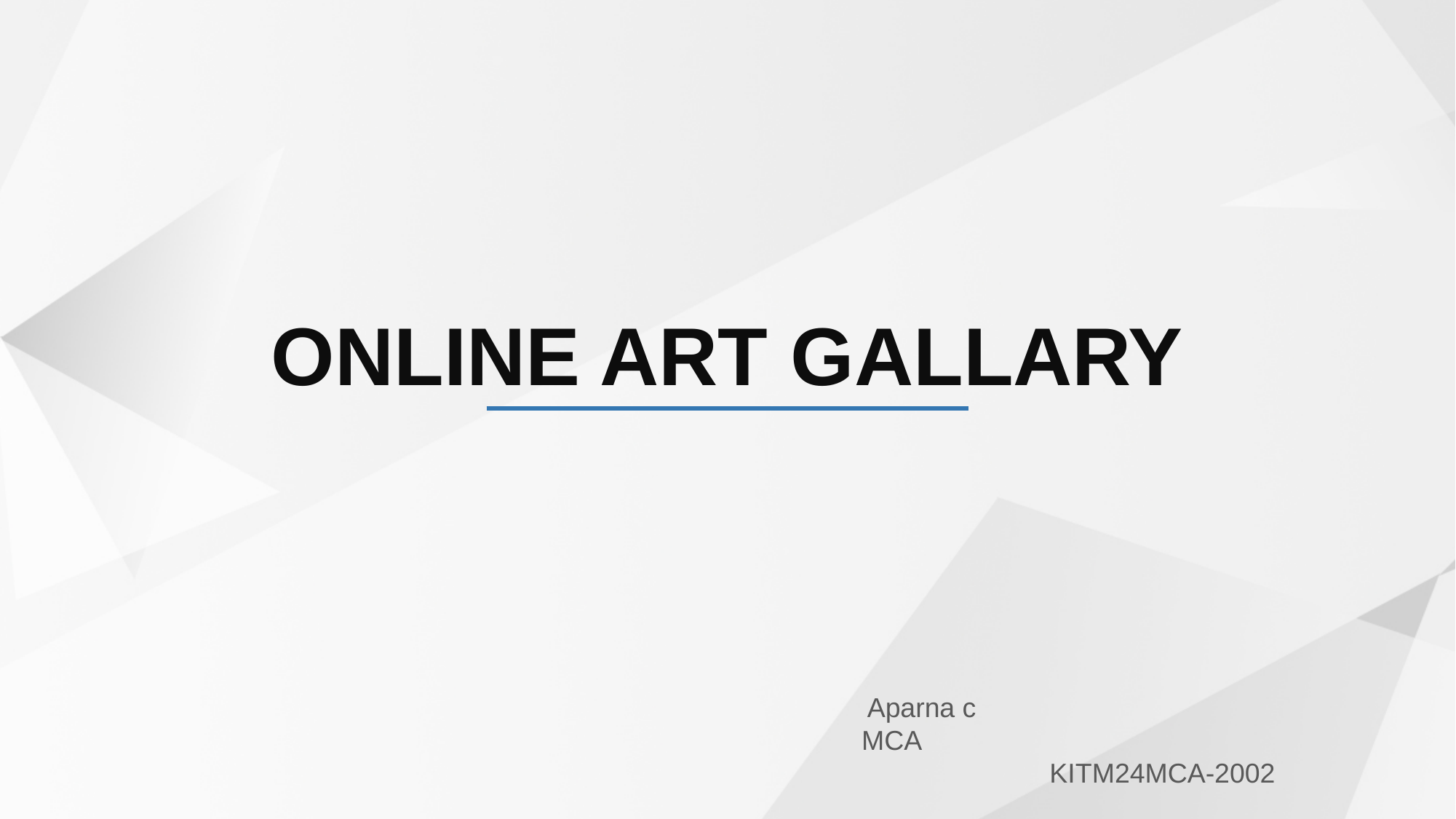

ONLINE ART GALLARY

Aparna c
MCA
KITM24MCA-2002